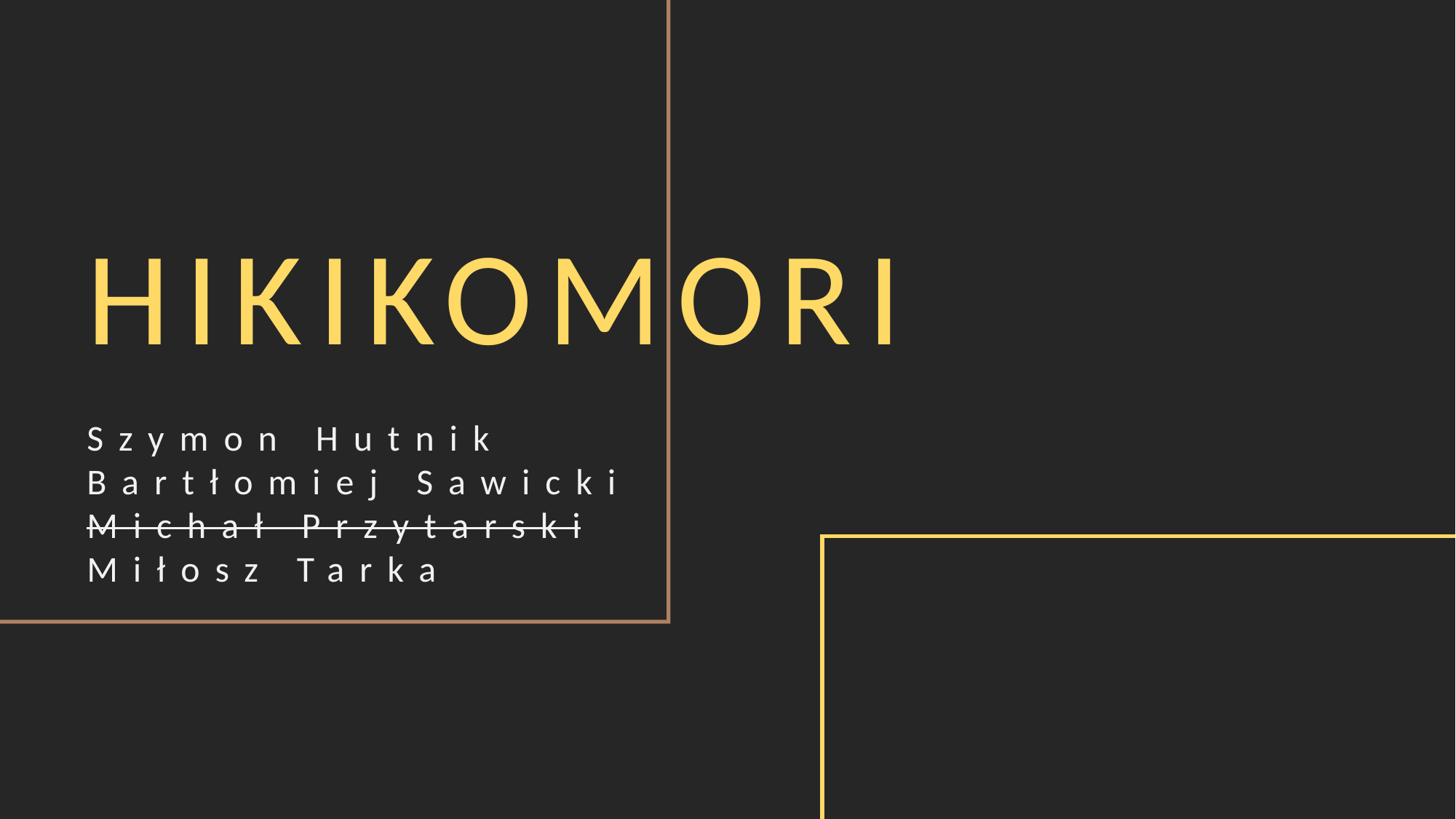

HIKIKOMORI
Szymon Hutnik
Bartłomiej Sawicki
Michał Przytarski
Miłosz Tarka